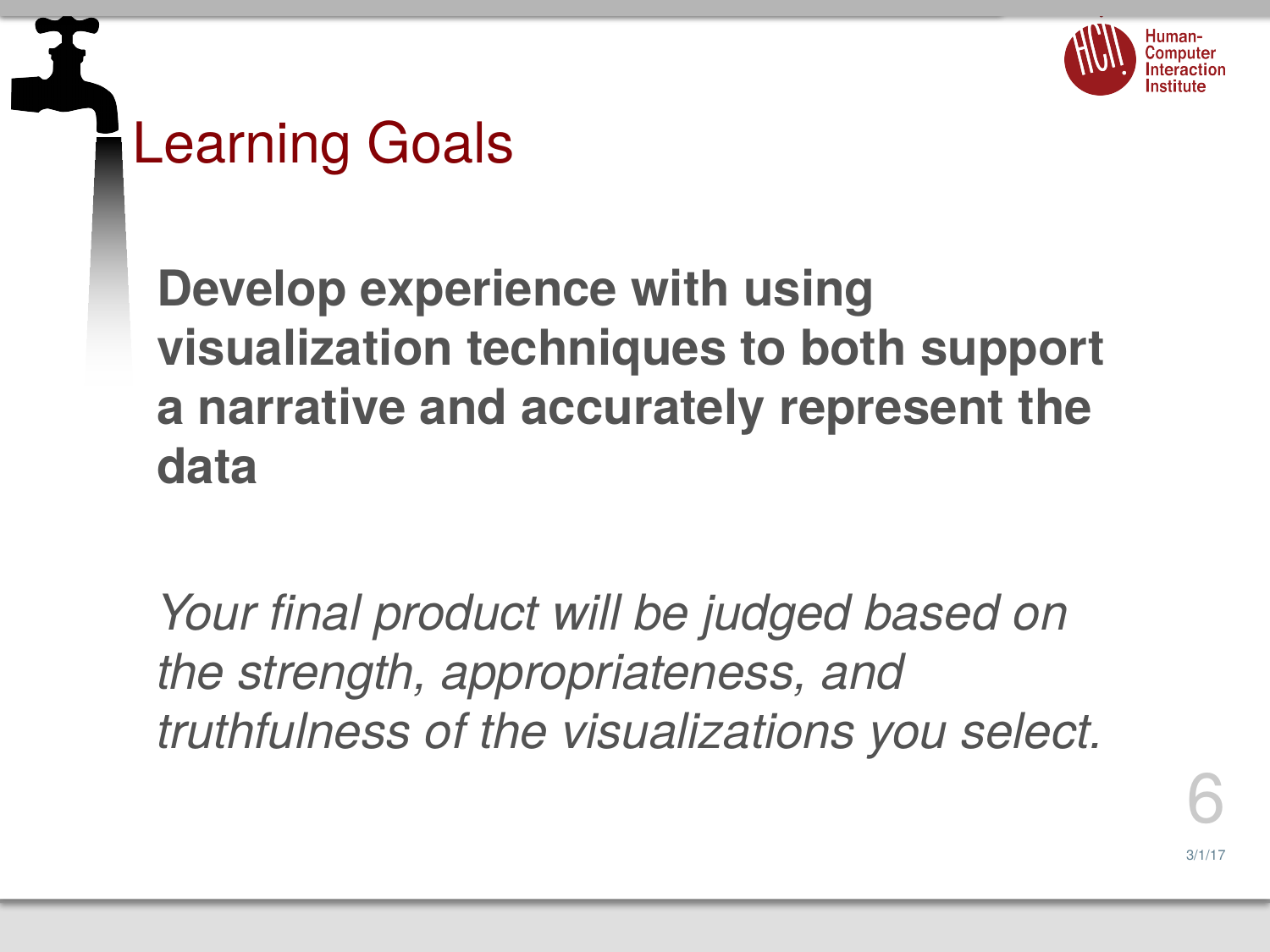

# Learning Goals
Develop experience with using visualization techniques to both support a narrative and accurately represent the data

Your final product will be judged based on the strength, appropriateness, and truthfulness of the visualizations you select.
6
3/1/17